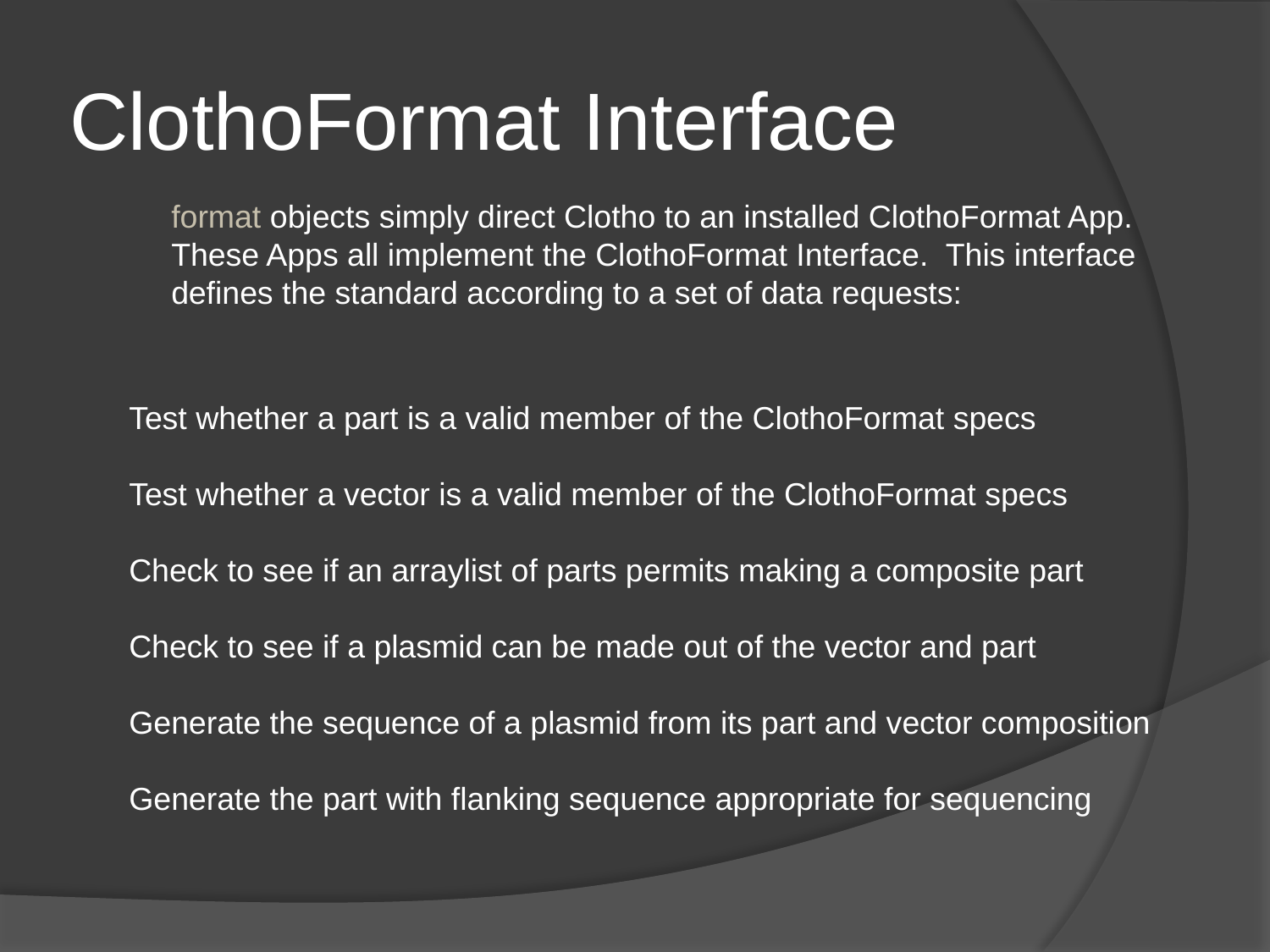

# ClothoFormat Interface
format objects simply direct Clotho to an installed ClothoFormat App.  These Apps all implement the ClothoFormat Interface.  This interface defines the standard according to a set of data requests:
Test whether a part is a valid member of the ClothoFormat specs

Test whether a vector is a valid member of the ClothoFormat specs

Check to see if an arraylist of parts permits making a composite part

Check to see if a plasmid can be made out of the vector and part

Generate the sequence of a plasmid from its part and vector composition

Generate the part with flanking sequence appropriate for sequencing